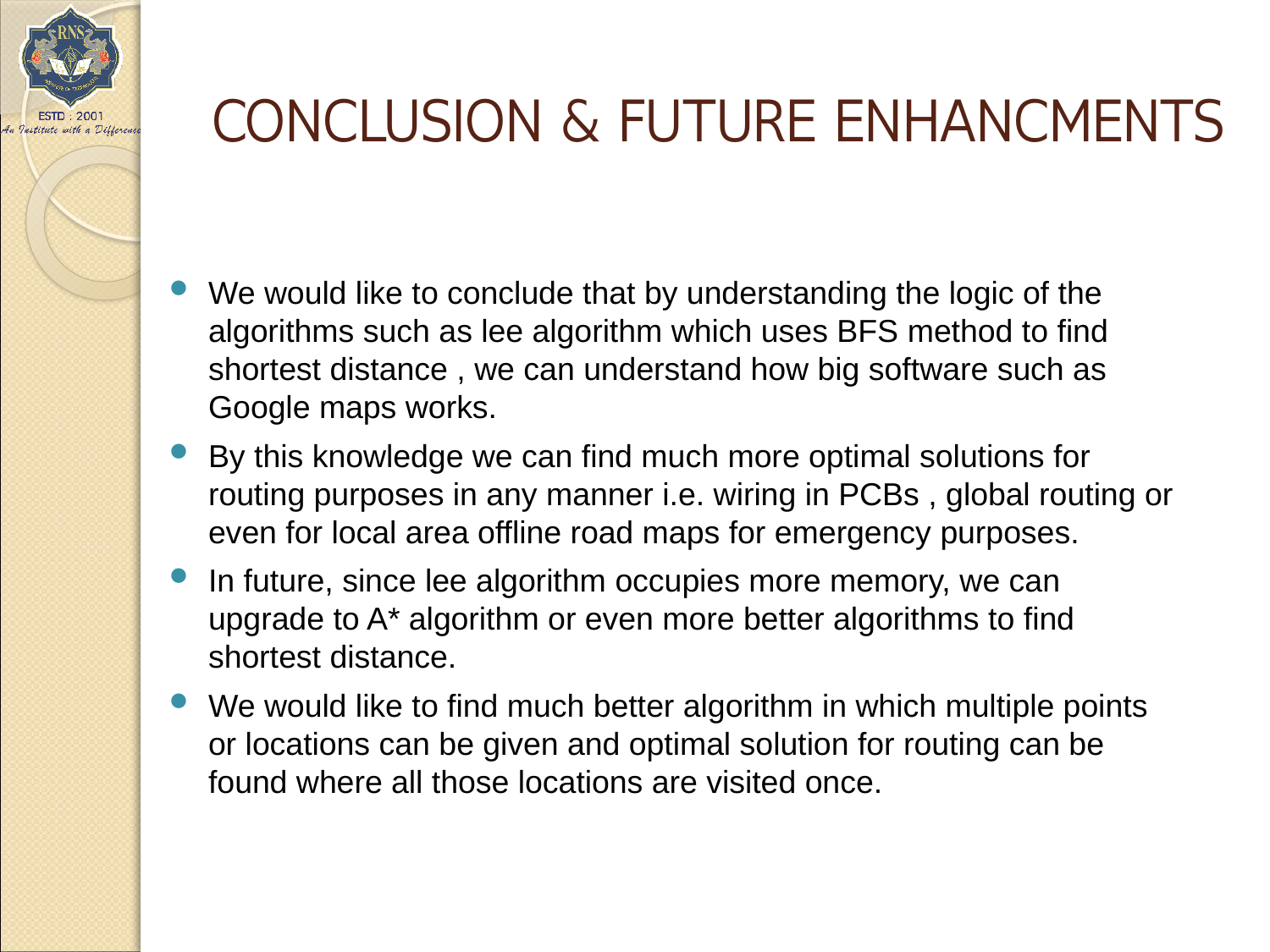

# CONCLUSION & FUTURE ENHANCMENTS
We would like to conclude that by understanding the logic of the algorithms such as lee algorithm which uses BFS method to find shortest distance , we can understand how big software such as Google maps works.
By this knowledge we can find much more optimal solutions for routing purposes in any manner i.e. wiring in PCBs , global routing or even for local area offline road maps for emergency purposes.
In future, since lee algorithm occupies more memory, we can upgrade to A* algorithm or even more better algorithms to find shortest distance.
We would like to find much better algorithm in which multiple points or locations can be given and optimal solution for routing can be found where all those locations are visited once.